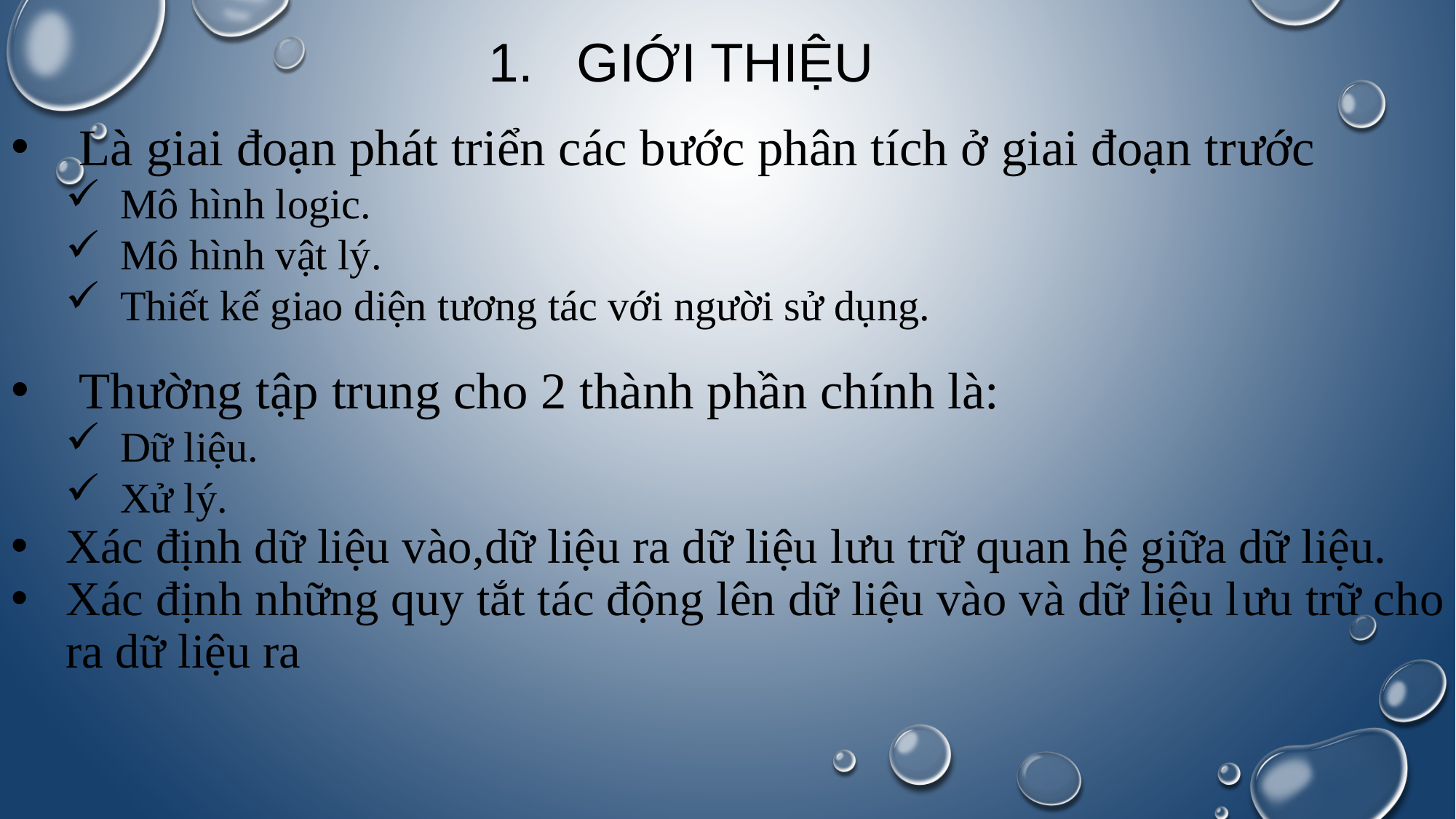

# Giới thiệu
Là giai đoạn phát triển các bước phân tích ở giai đoạn trước
Mô hình logic.
Mô hình vật lý.
Thiết kế giao diện tương tác với người sử dụng.

Thường tập trung cho 2 thành phần chính là:
Dữ liệu.
Xử lý.
Xác định dữ liệu vào,dữ liệu ra dữ liệu lưu trữ quan hệ giữa dữ liệu.
Xác định những quy tắt tác động lên dữ liệu vào và dữ liệu lưu trữ cho ra dữ liệu ra